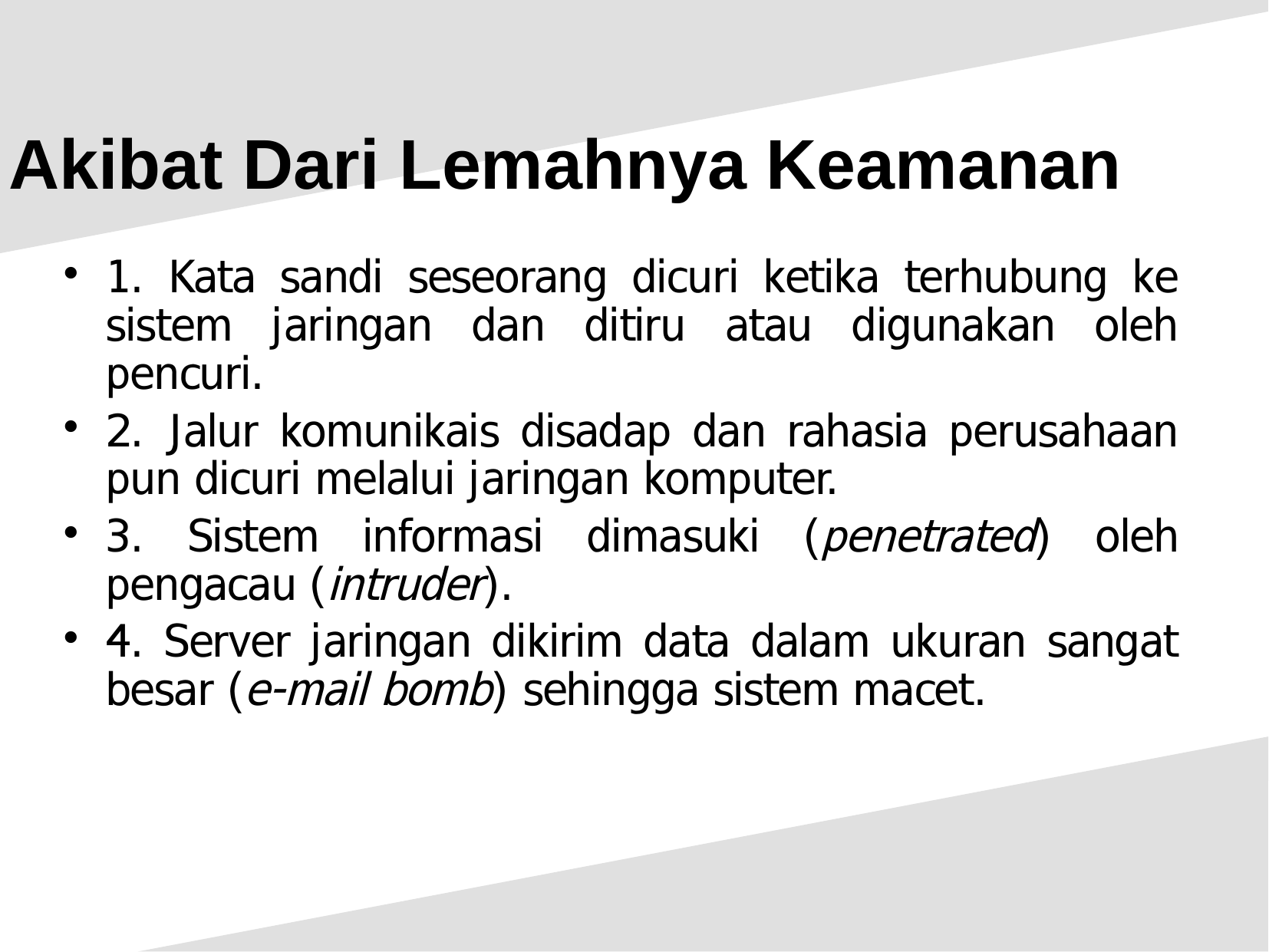

Akibat Dari Lemahnya Keamanan
1. Kata sandi seseorang dicuri ketika terhubung ke sistem jaringan dan ditiru atau digunakan oleh pencuri.
2. Jalur komunikais disadap dan rahasia perusahaan pun dicuri melalui jaringan komputer.
3. Sistem informasi dimasuki (penetrated) oleh pengacau (intruder).
4. Server jaringan dikirim data dalam ukuran sangat besar (e-mail bomb) sehingga sistem macet.